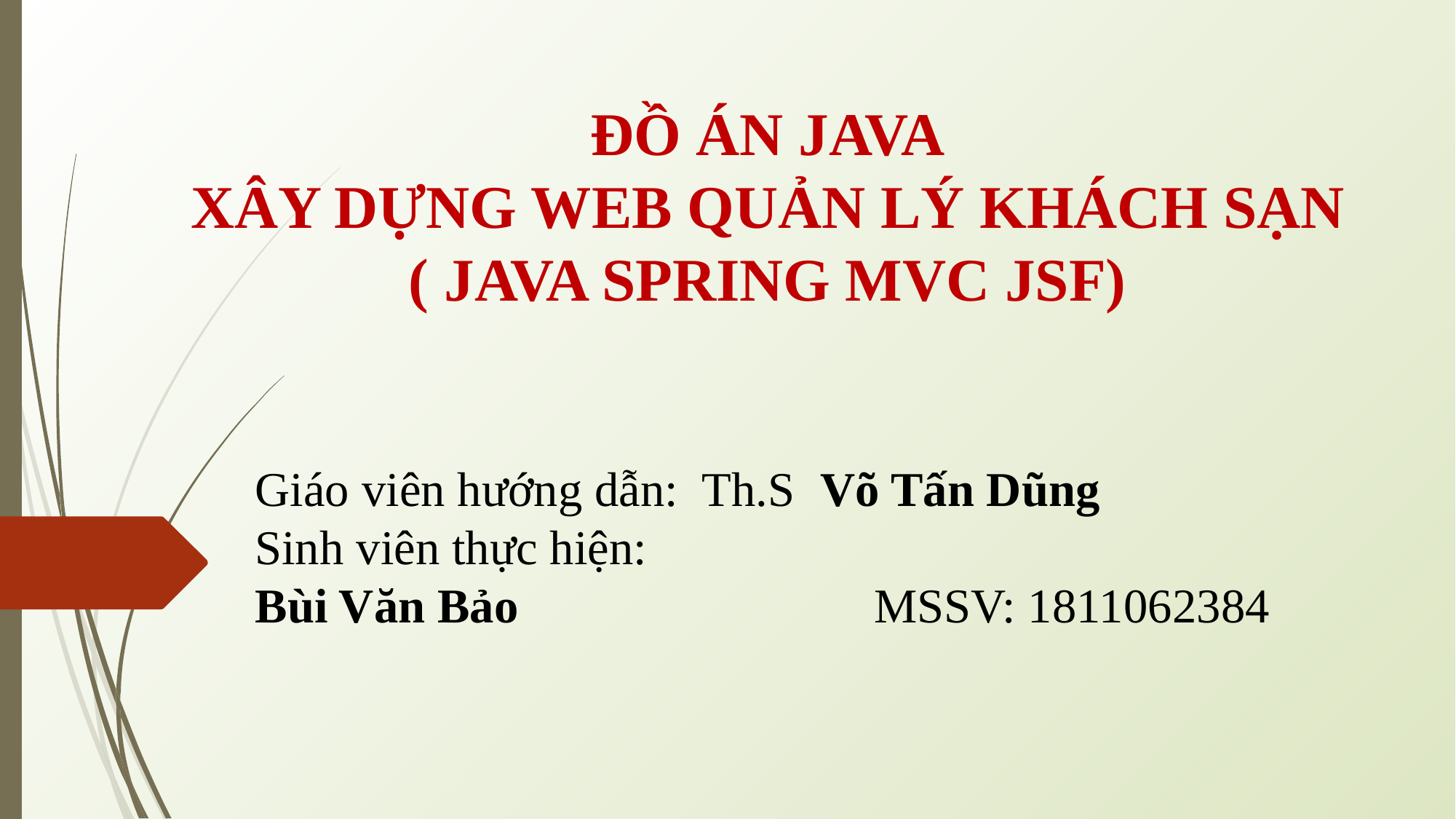

ĐỒ ÁN JAVA
XÂY DỰNG WEB QUẢN LÝ KHÁCH SẠN
( JAVA SPRING MVC JSF)
Giáo viên hướng dẫn:  Th.S  Võ Tấn Dũng
Sinh viên thực hiện:
Bùi Văn Bảo 		               MSSV: 1811062384